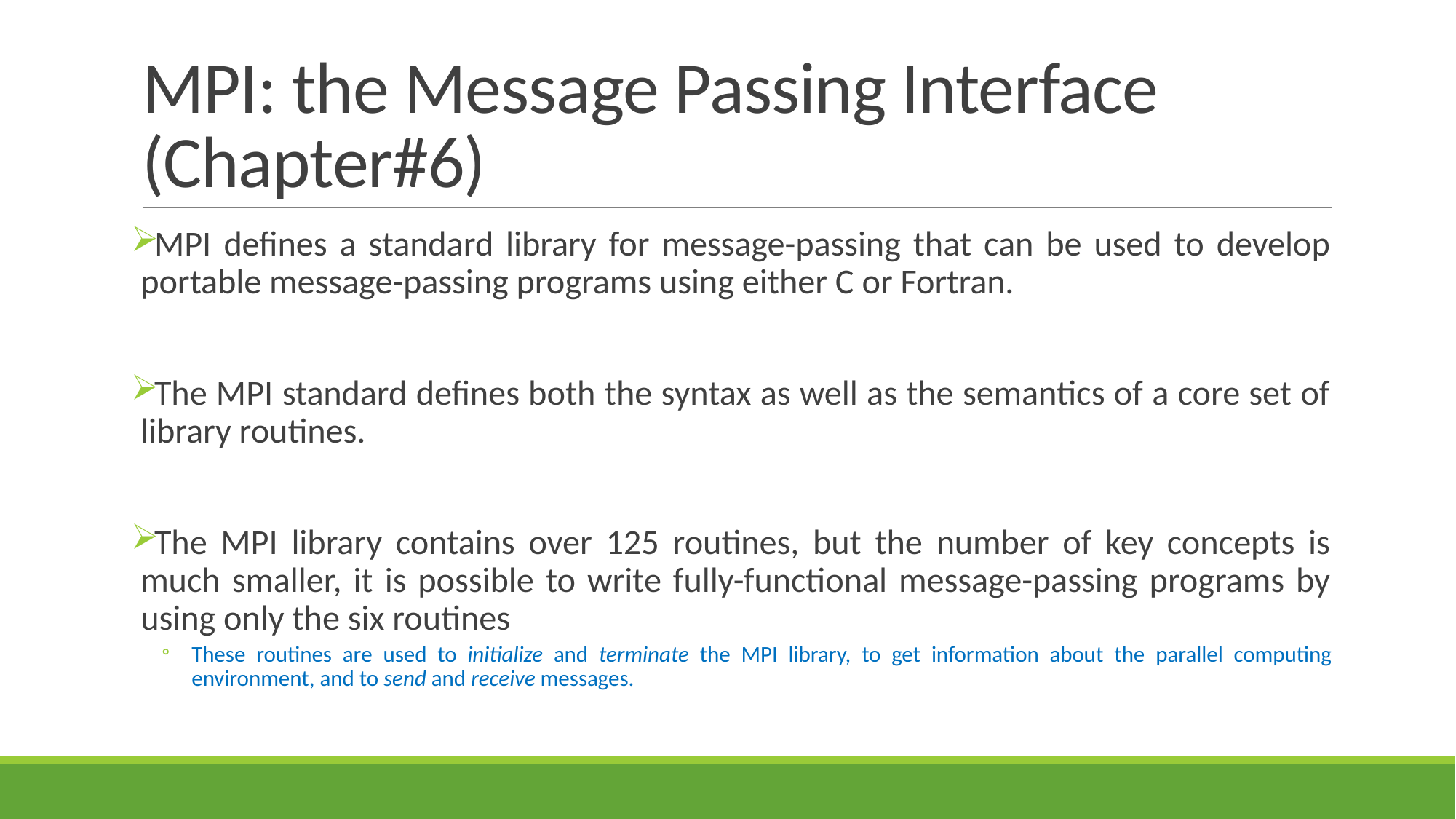

# MPI: the Message Passing Interface (Chapter#6)
MPI defines a standard library for message-passing that can be used to develop portable message-passing programs using either C or Fortran.

The MPI standard defines both the syntax as well as the semantics of a core set of library routines.

The MPI library contains over 125 routines, but the number of key concepts is much smaller, it is possible to write fully-functional message-passing programs by using only the six routines
These routines are used to initialize and terminate the MPI library, to get information about the parallel computing environment, and to send and receive messages.